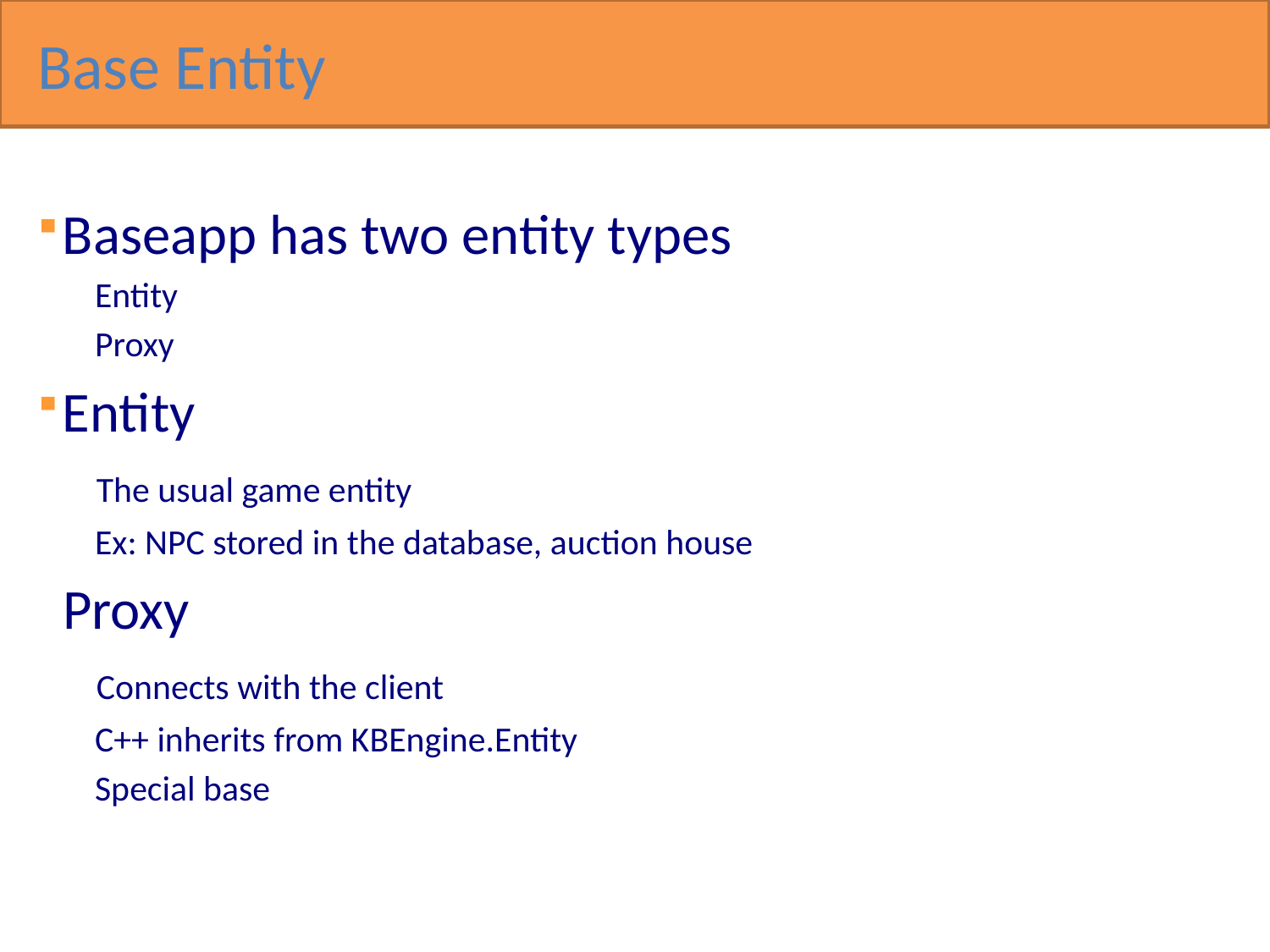

Base Entity
Baseapp has two entity types
    Entity
    Proxy
Entity
   The usual game entity
    Ex: NPC stored in the database, auction house
Proxy
   Connects with the client
    C++ inherits from KBEngine.Entity
    Special base